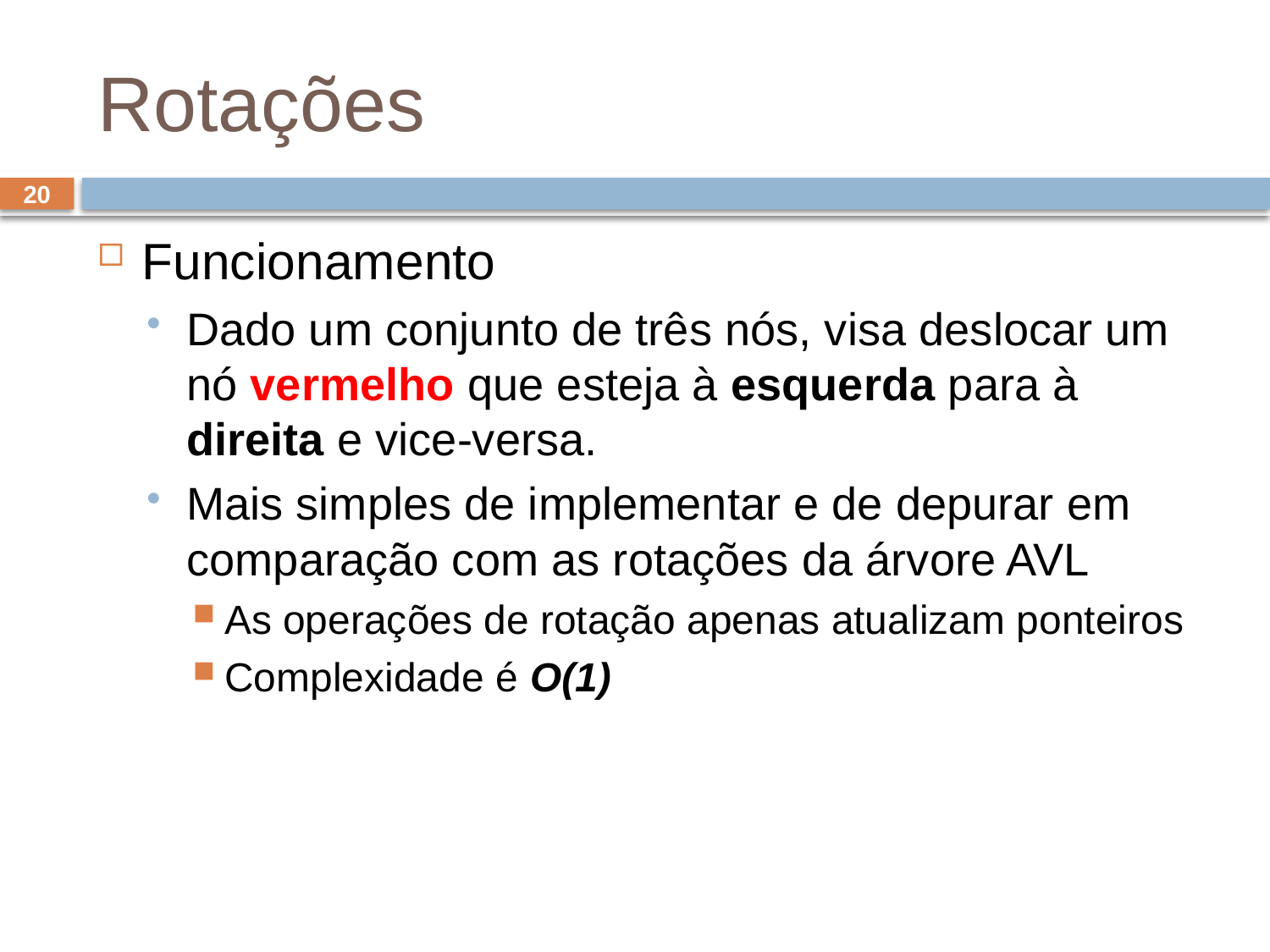

# Rotações
20
Funcionamento
Dado um conjunto de três nós, visa deslocar um nó vermelho que esteja à esquerda para à direita e vice-versa.
Mais simples de implementar e de depurar em comparação com as rotações da árvore AVL
As operações de rotação apenas atualizam ponteiros
Complexidade é O(1)